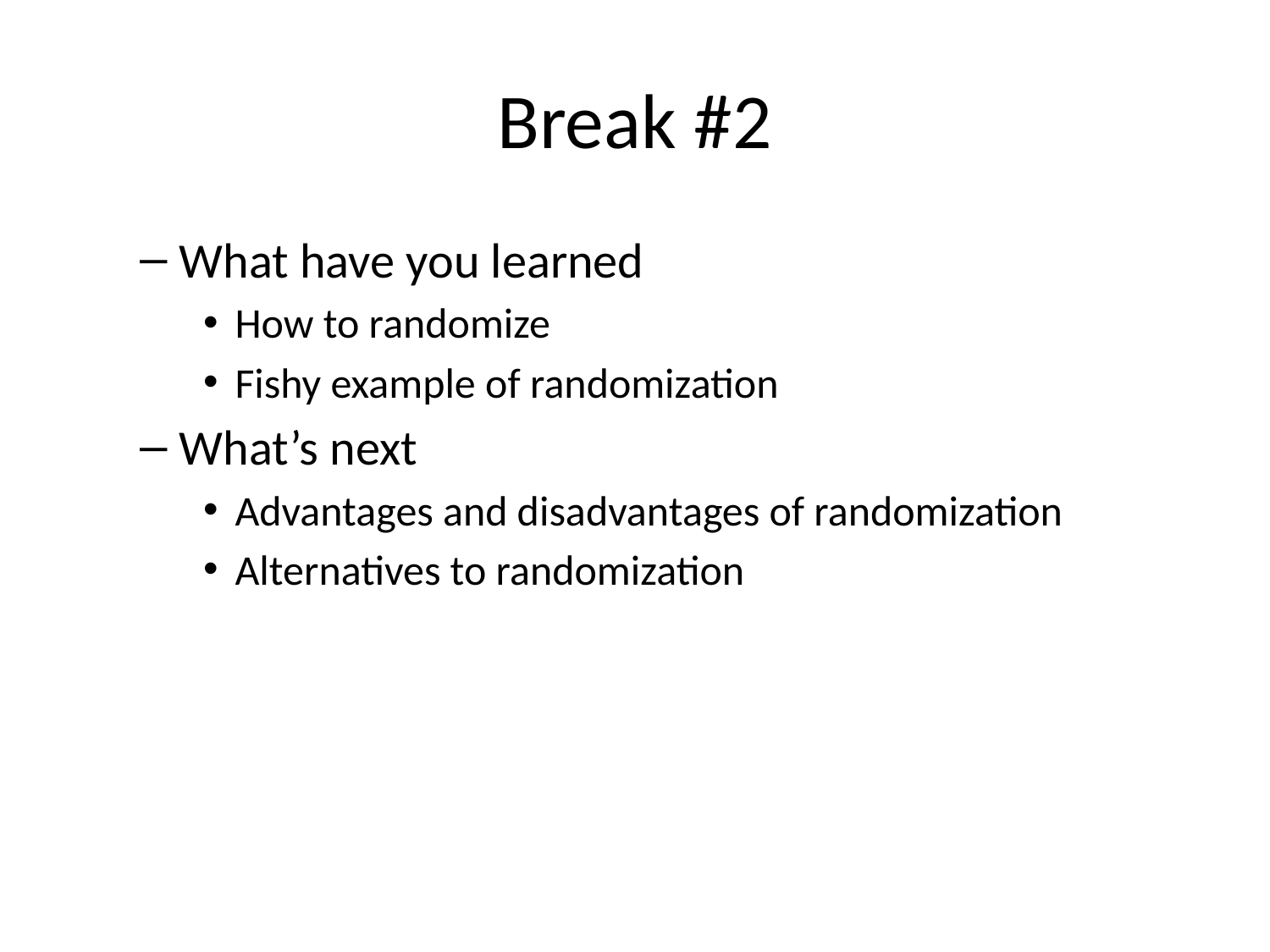

# Break #2
What have you learned
How to randomize
Fishy example of randomization
What’s next
Advantages and disadvantages of randomization
Alternatives to randomization